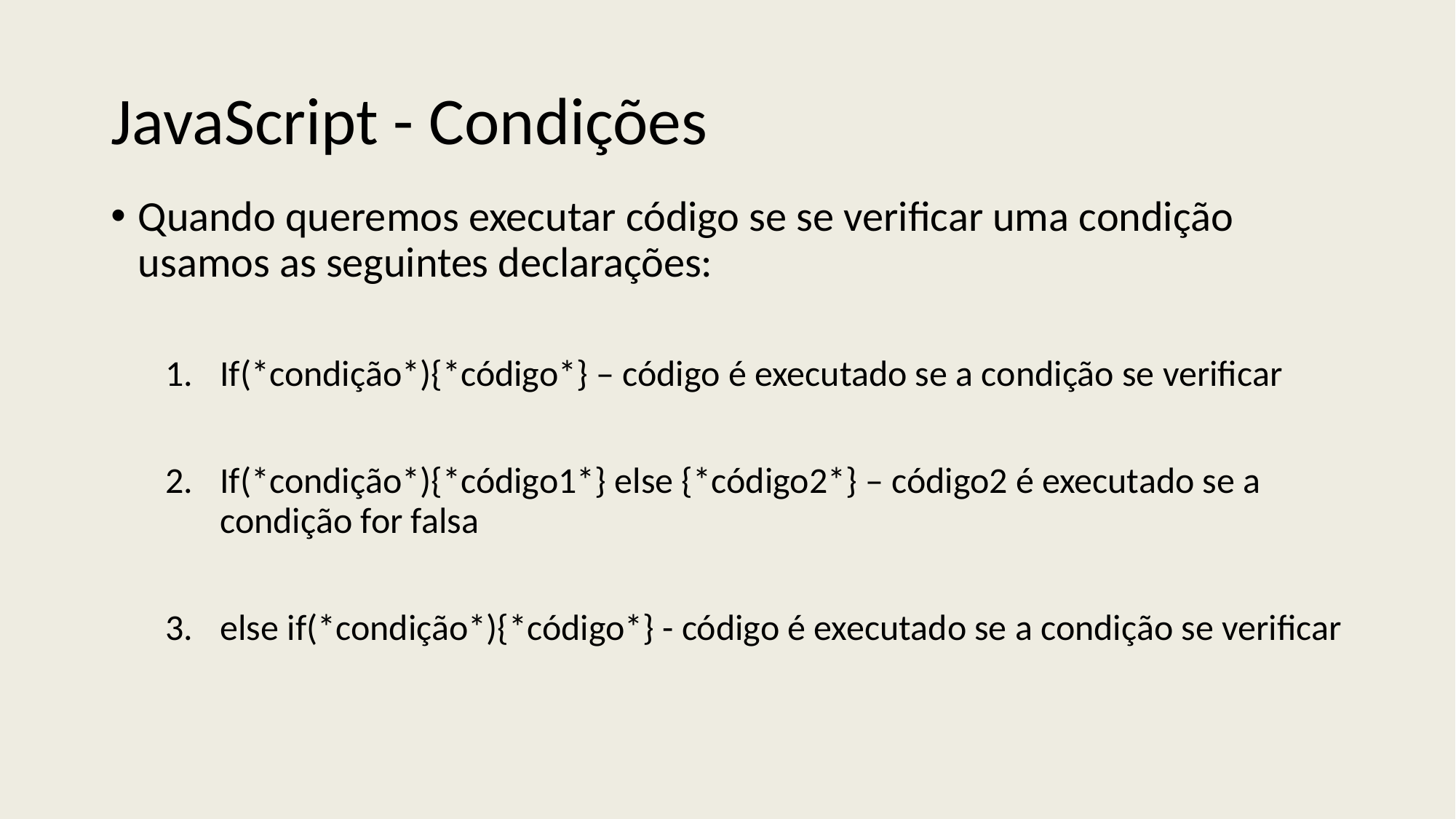

# JavaScript - Condições
Quando queremos executar código se se verificar uma condição usamos as seguintes declarações:

If(*condição*){*código*} – código é executado se a condição se verificar

If(*condição*){*código1*} else {*código2*} – código2 é executado se a condição for falsa

else if(*condição*){*código*} - código é executado se a condição se verificar